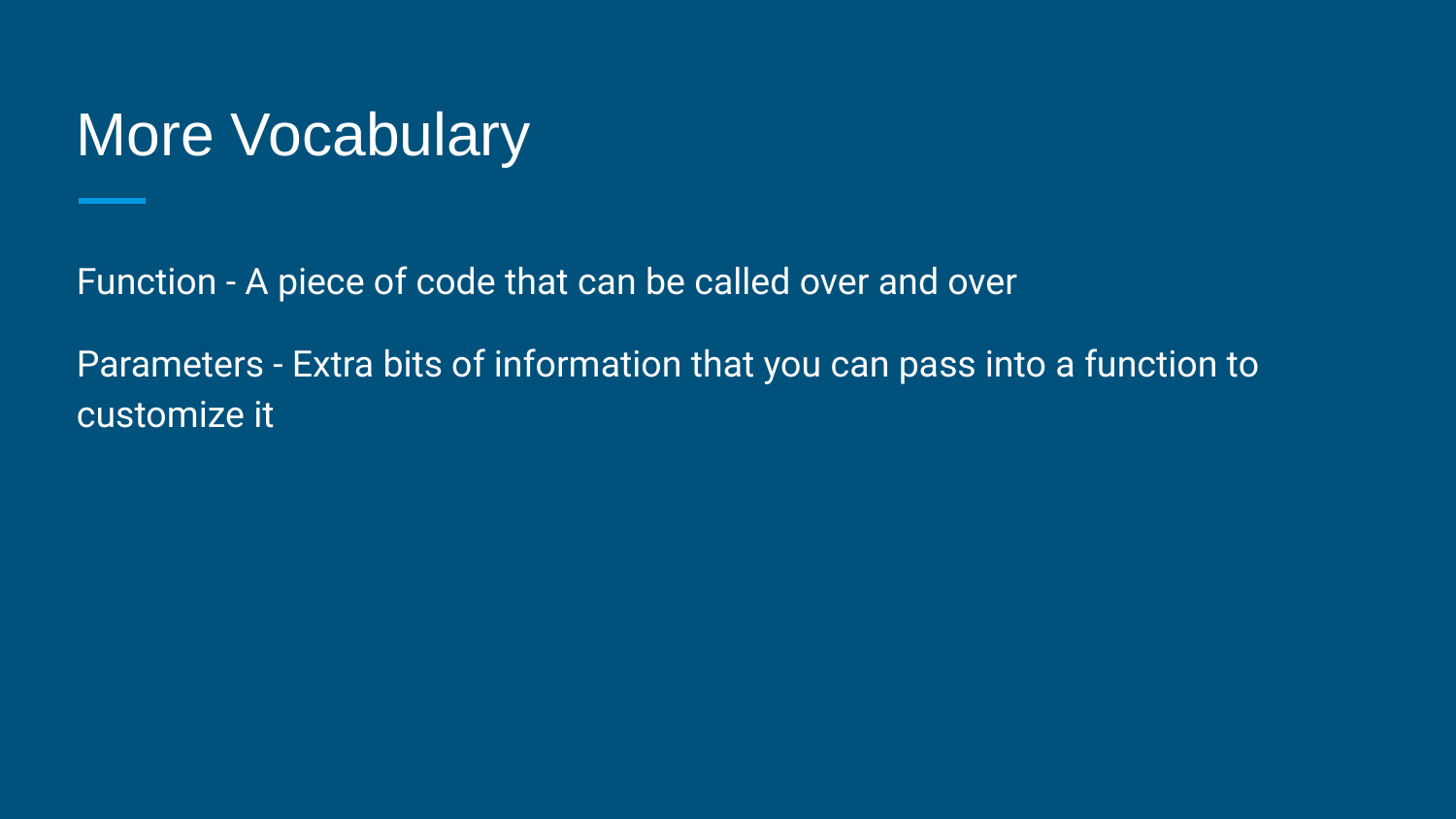

# More Vocabulary
Function - A piece of code that can be called over and over
Parameters - Extra bits of information that you can pass into a function to customize it